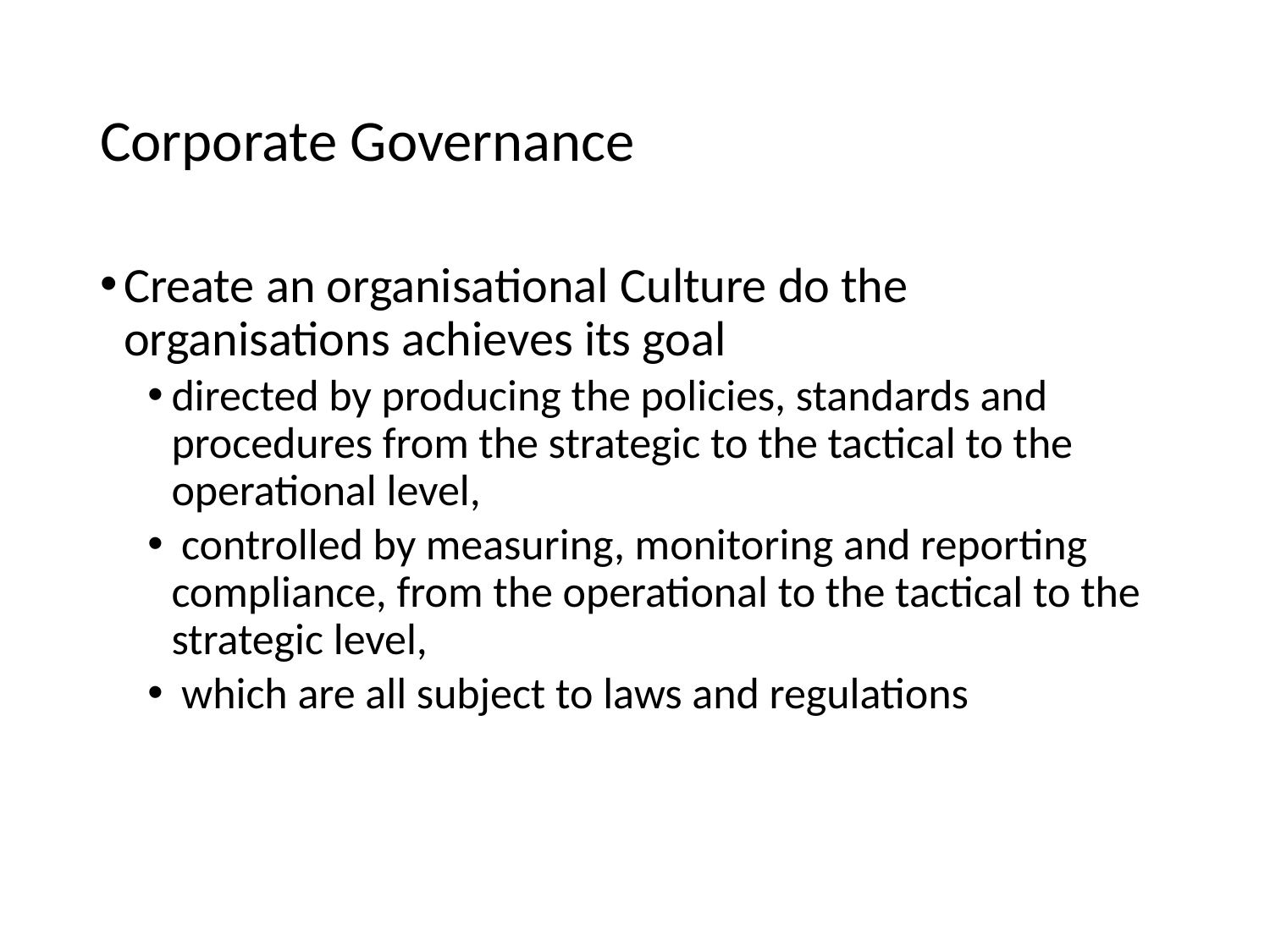

# Corporate Governance
Create an organisational Culture do the organisations achieves its goal
directed by producing the policies, standards and procedures from the strategic to the tactical to the operational level,
 controlled by measuring, monitoring and reporting compliance, from the operational to the tactical to the strategic level,
 which are all subject to laws and regulations